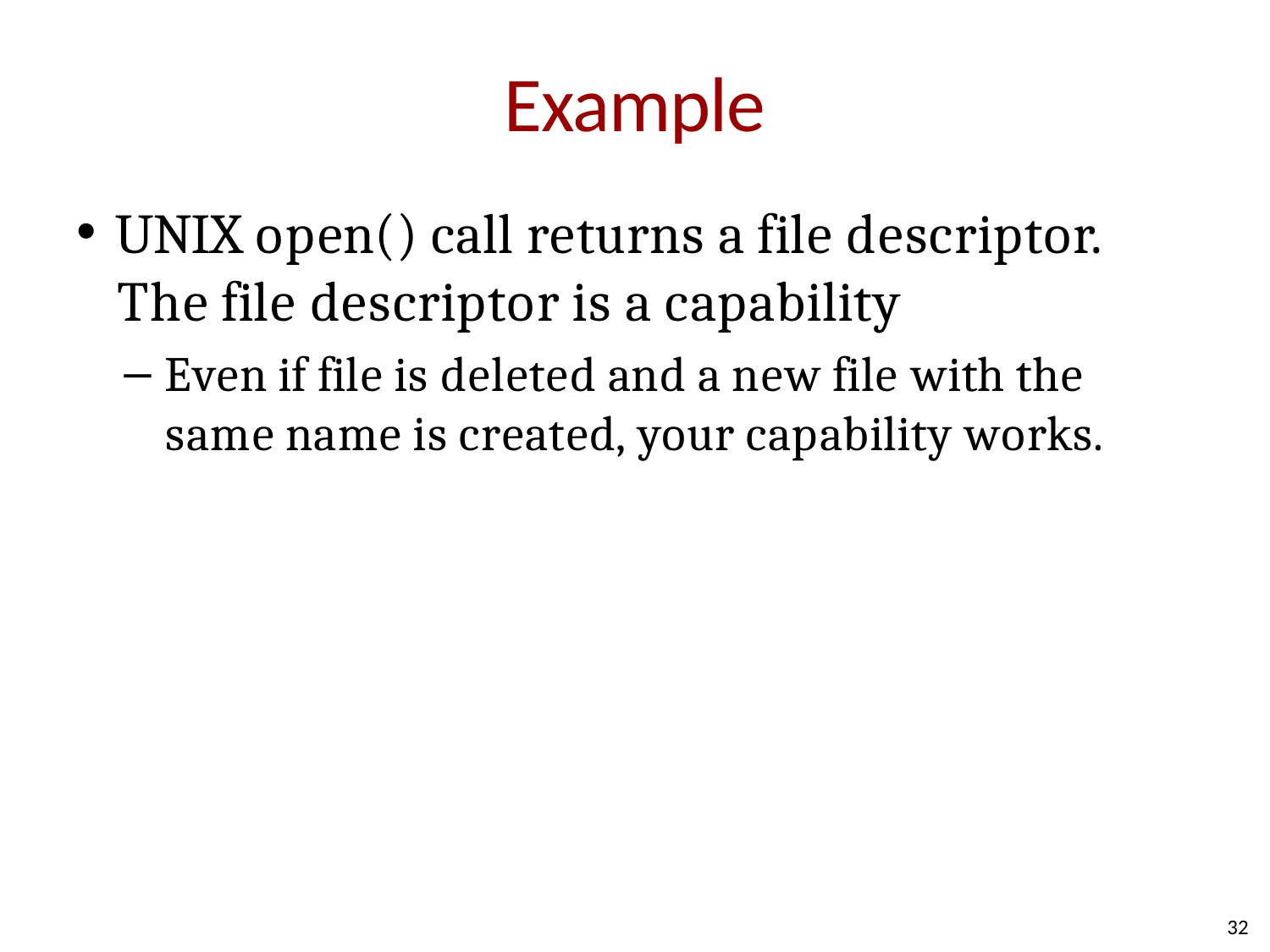

# Example
UNIX open() call returns a file descriptor. The file descriptor is a capability
Even if file is deleted and a new file with the same name is created, your capability works.
32